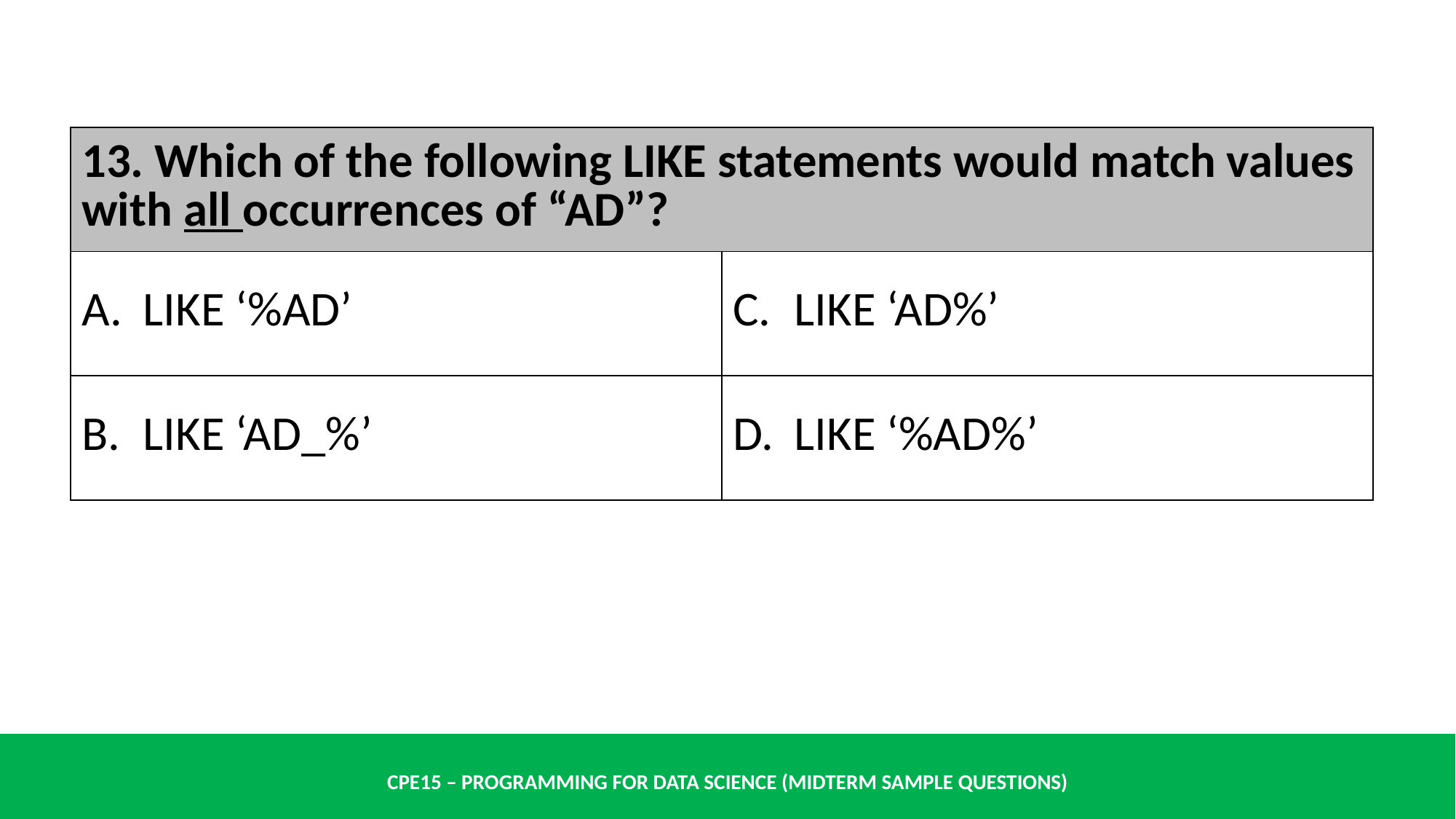

| 13. Which of the following LIKE statements would match values with all occurrences of “AD”? |  |
| --- | --- |
| LIKE ‘%AD’ | LIKE ‘AD%’ |
| LIKE ‘AD\_%’ | LIKE ‘%AD%’ |